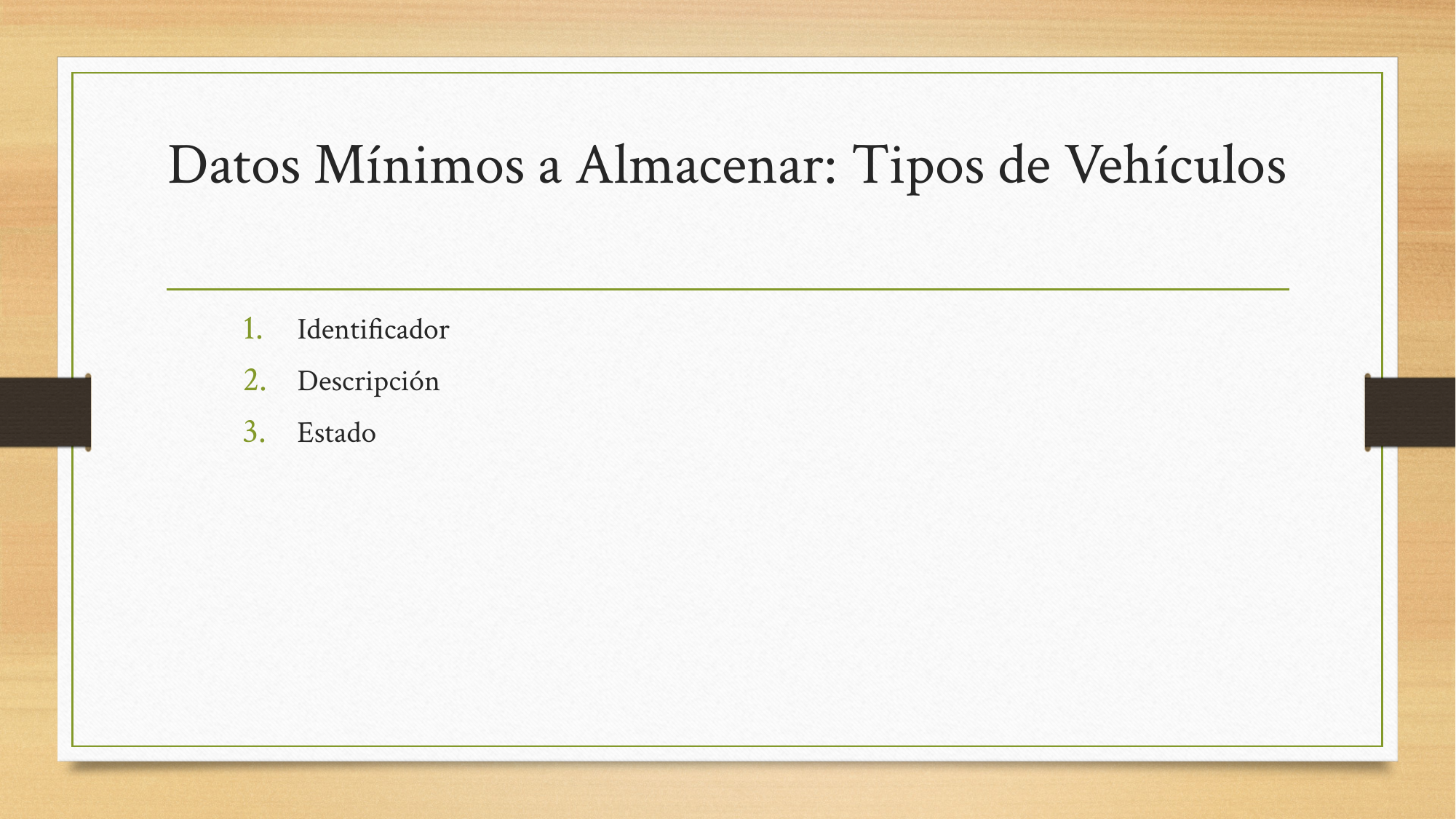

# Datos Mínimos a Almacenar: Tipos de Vehículos
Identificador
Descripción
Estado